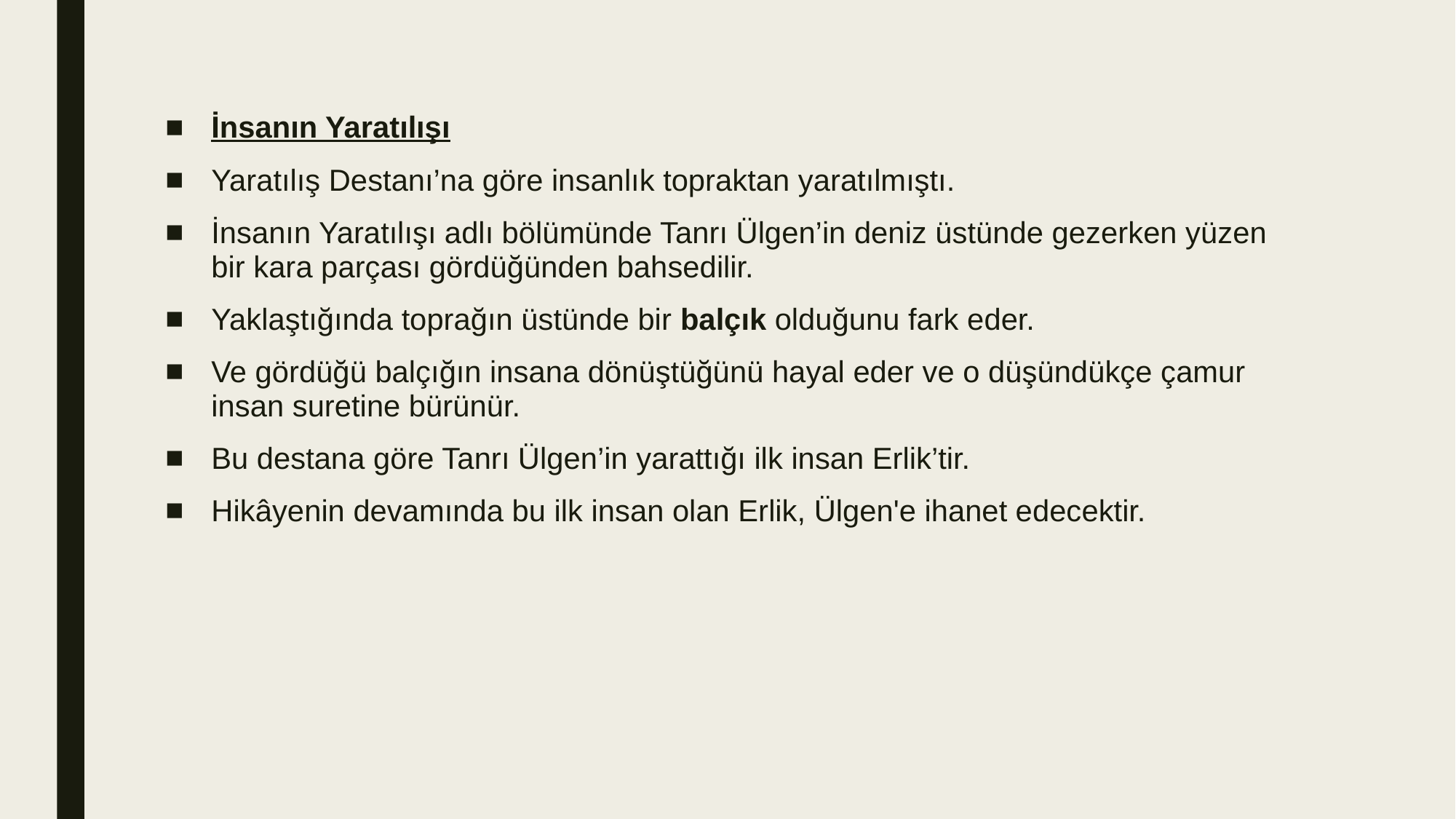

İnsanın Yaratılışı
Yaratılış Destanı’na göre insanlık topraktan yaratılmıştı.
İnsanın Yaratılışı adlı bölümünde Tanrı Ülgen’in deniz üstünde gezerken yüzen bir kara parçası gördüğünden bahsedilir.
Yaklaştığında toprağın üstünde bir balçık olduğunu fark eder.
Ve gördüğü balçığın insana dönüştüğünü hayal eder ve o düşündükçe çamur insan suretine bürünür.
Bu destana göre Tanrı Ülgen’in yarattığı ilk insan Erlik’tir.
Hikâyenin devamında bu ilk insan olan Erlik, Ülgen'e ihanet edecektir.